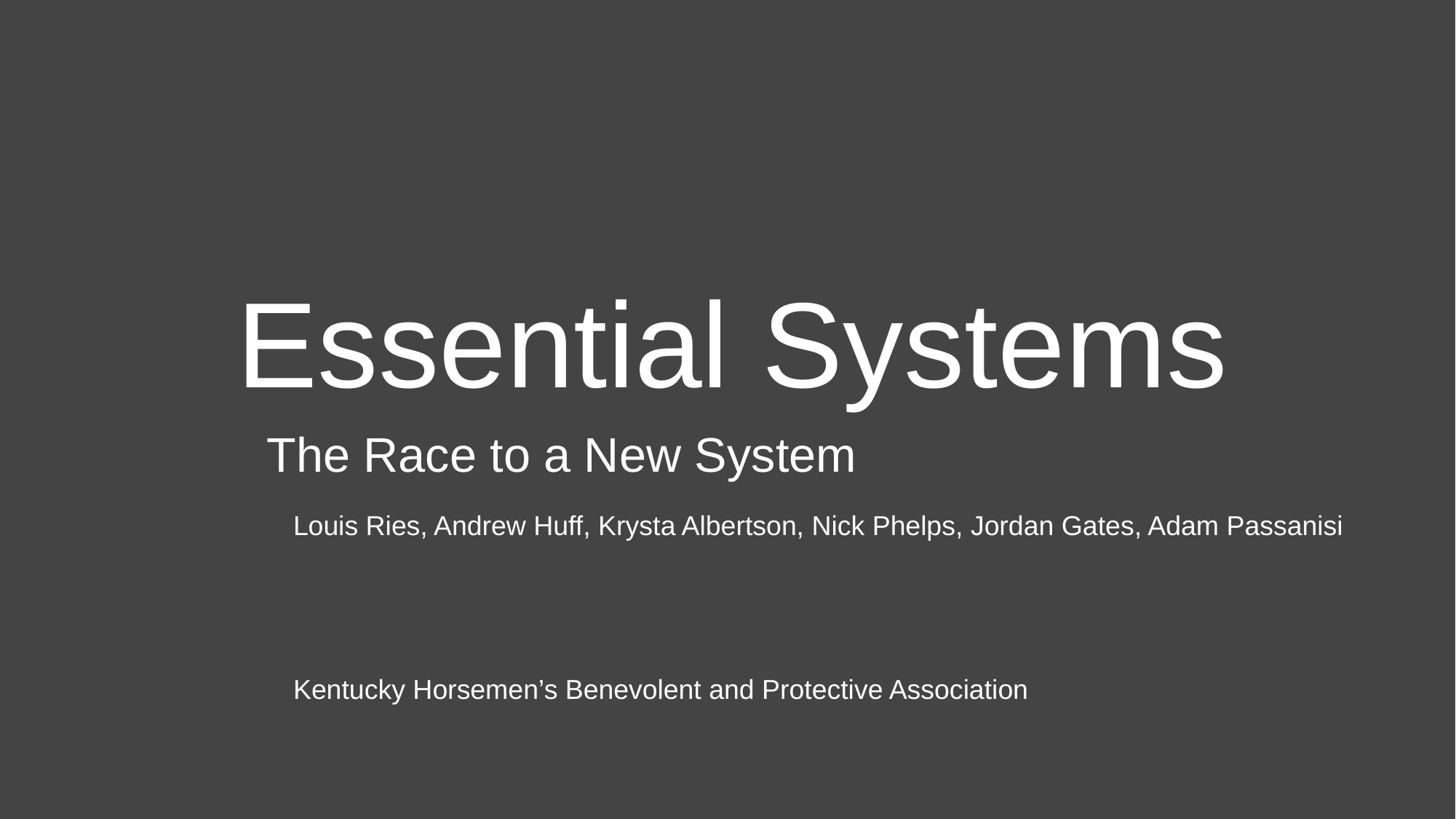

# Essential Systems
The Race to a New System
Louis Ries, Andrew Huff, Krysta Albertson, Nick Phelps, Jordan Gates, Adam Passanisi
Kentucky Horsemen’s Benevolent and Protective Association